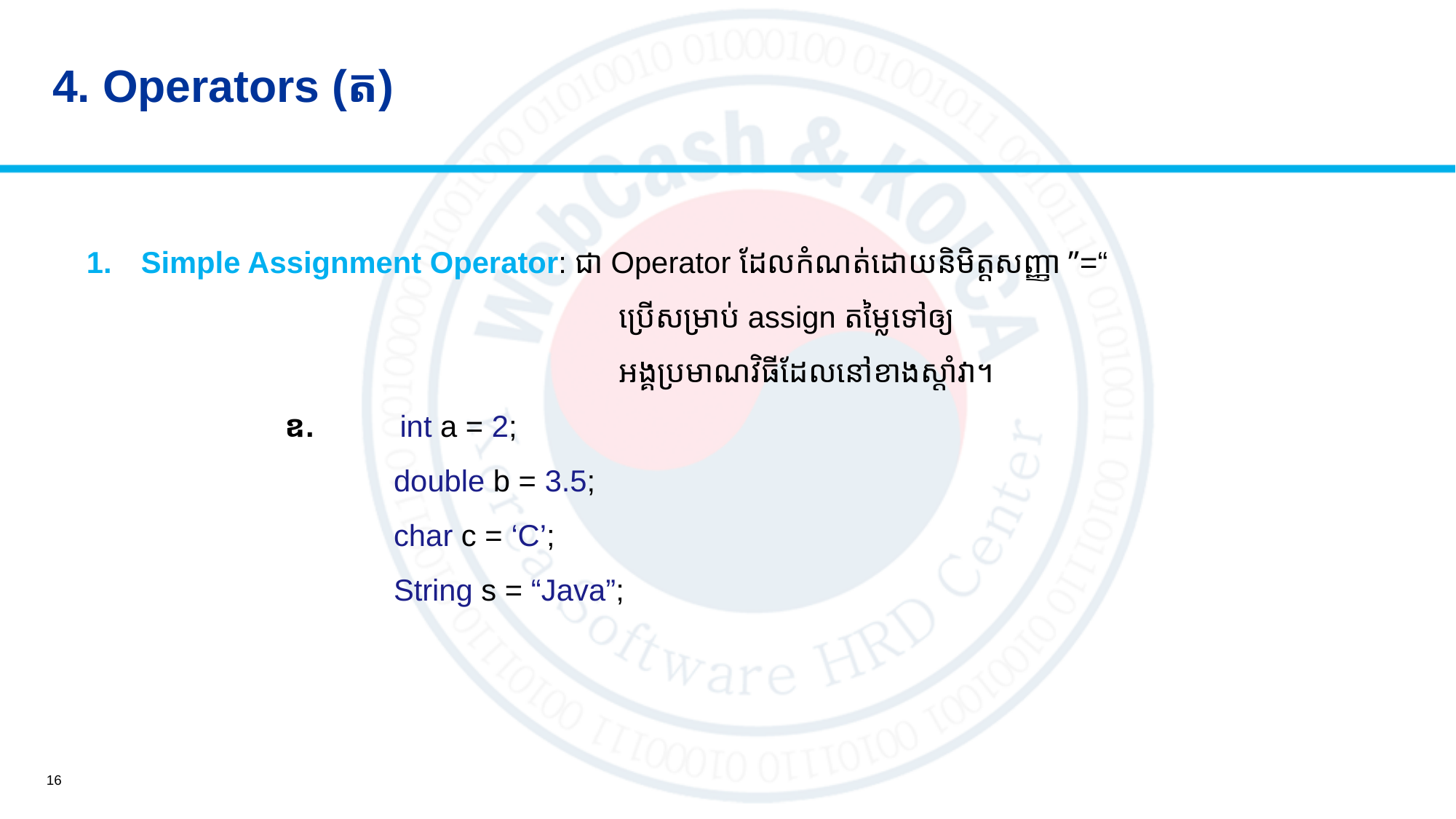

4. Operators (ត)
Simple Assignment Operator: ជា Operator ដែល​កំណត់ដោយនិមិត្តសញ្ញា ”=“
ប្រើសម្រាប់ assign តម្លៃទៅឲ្យ
អង្គប្រមាណវិធីដែលនៅខាងស្ដាំវា។
ឧ. 	int a = 2;
	double b = 3.5;
	char c = ‘C’;
	String s = “Java”;
16